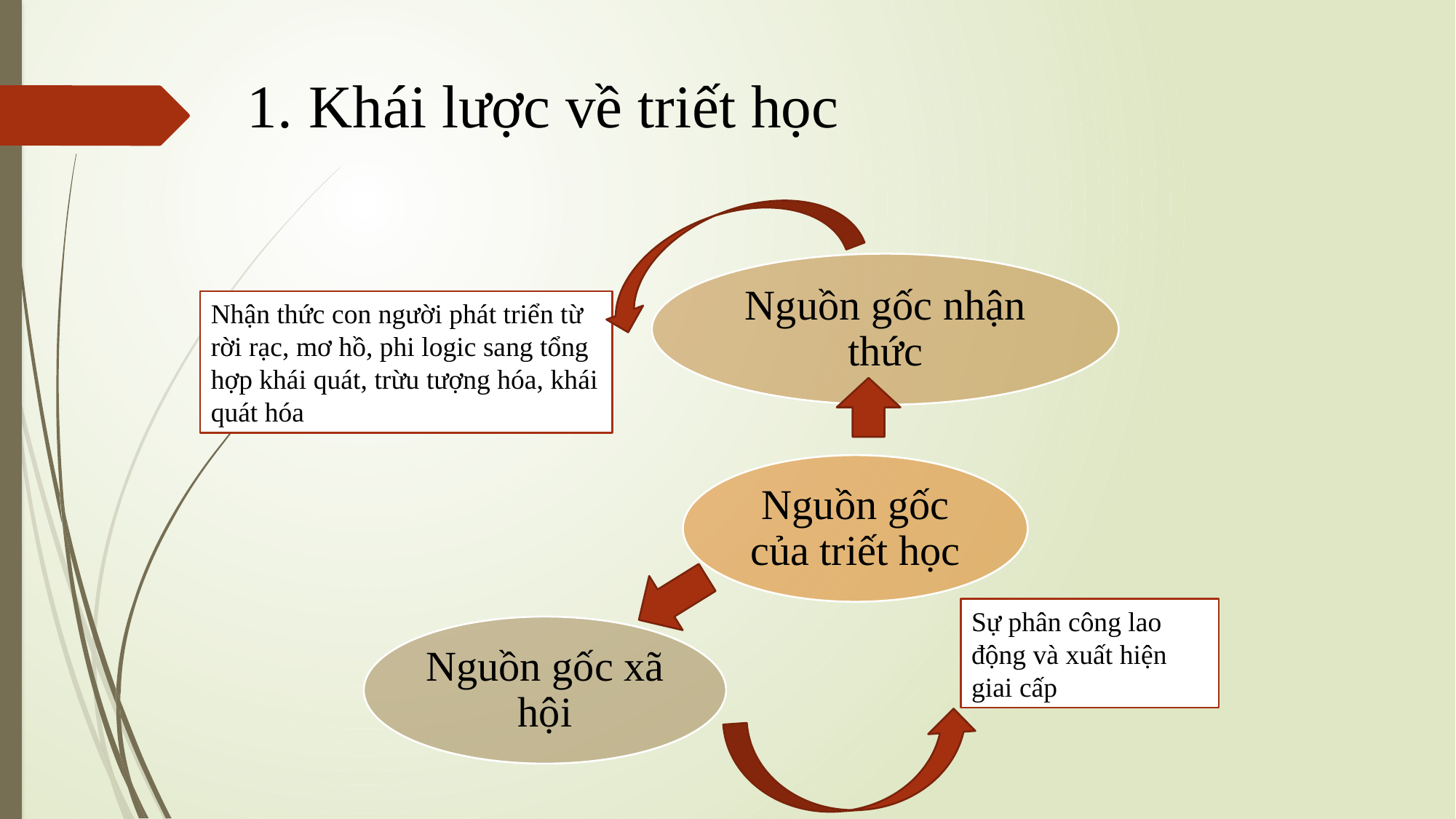

Khái lược về triết học

Nguồn gốc của triết học
Nguồn gốc nhận thức
Nguồn gốc xã hội
Nhận thức con người phát triển từ rời rạc, mơ hồ, phi logic sang tổng hợp khái quát, trừu tượng hóa, khái quát hóa

Sự phân công lao động và xuất hiện giai cấp